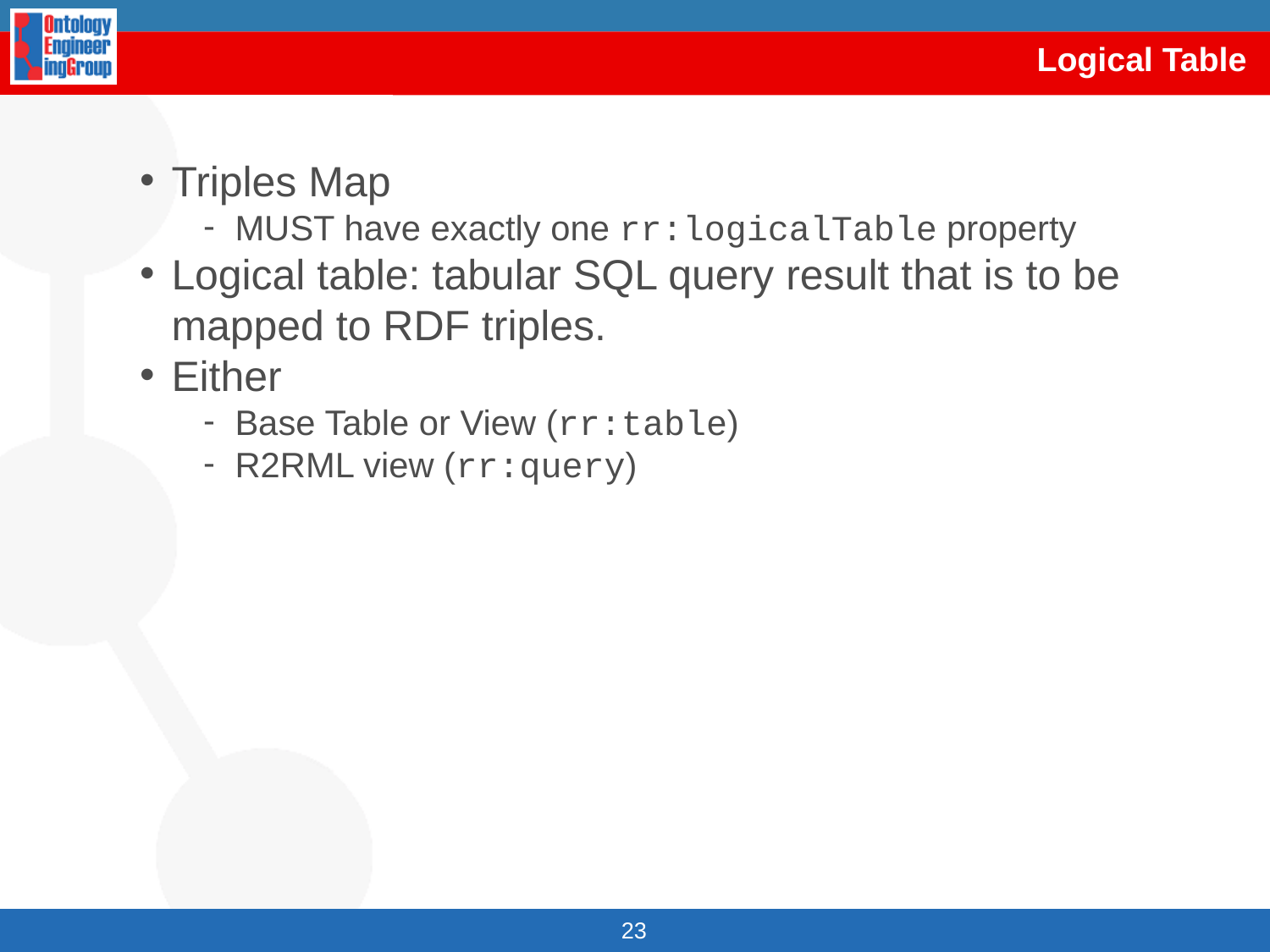

# Logical Table
Triples Map
MUST have exactly one rr:logicalTable property
Logical table: tabular SQL query result that is to be mapped to RDF triples.
Either
Base Table or View (rr:table)
R2RML view (rr:query)
23